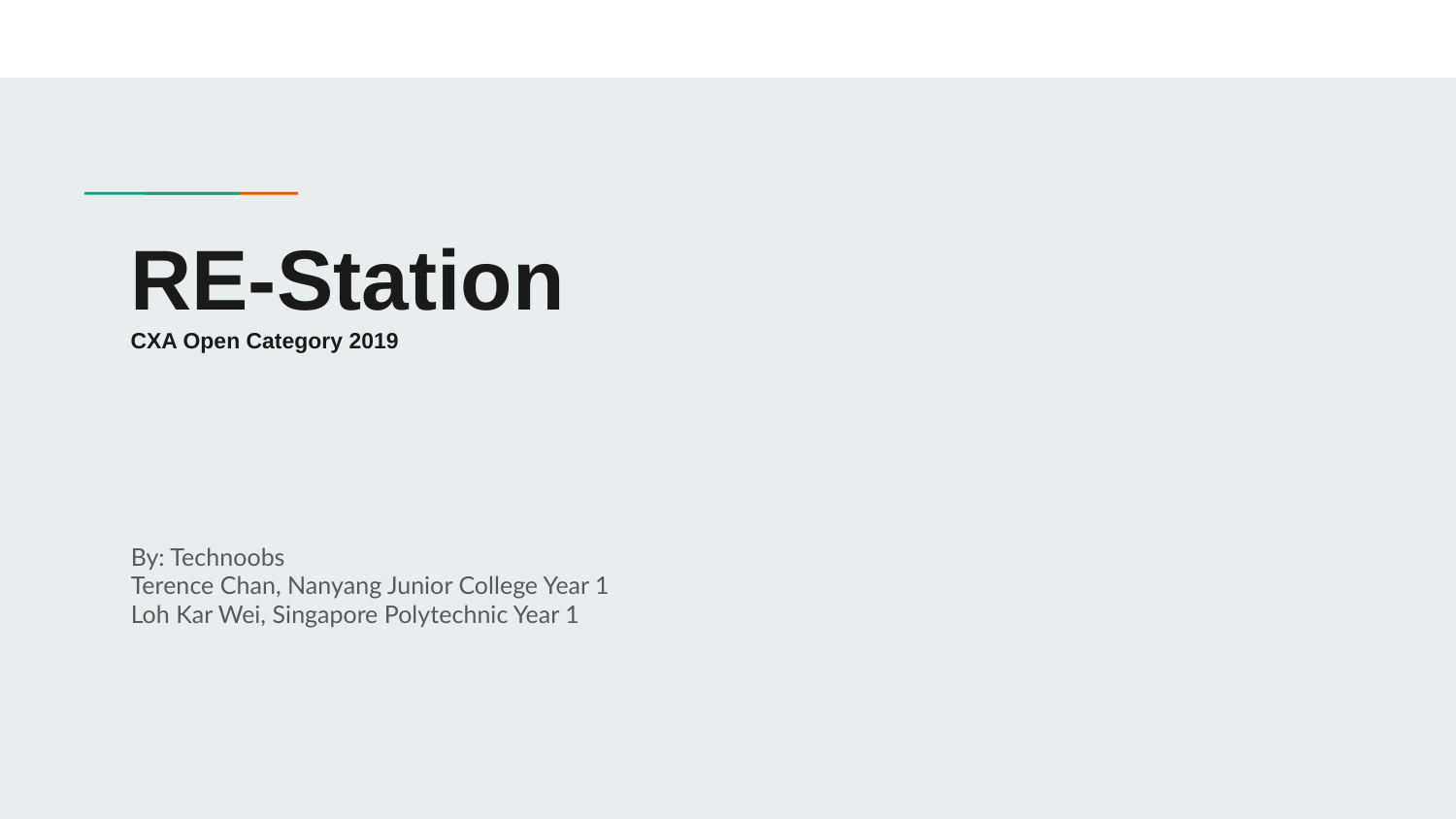

# RE-Station
CXA Open Category 2019
By: Technoobs
Terence Chan, Nanyang Junior College Year 1
Loh Kar Wei, Singapore Polytechnic Year 1